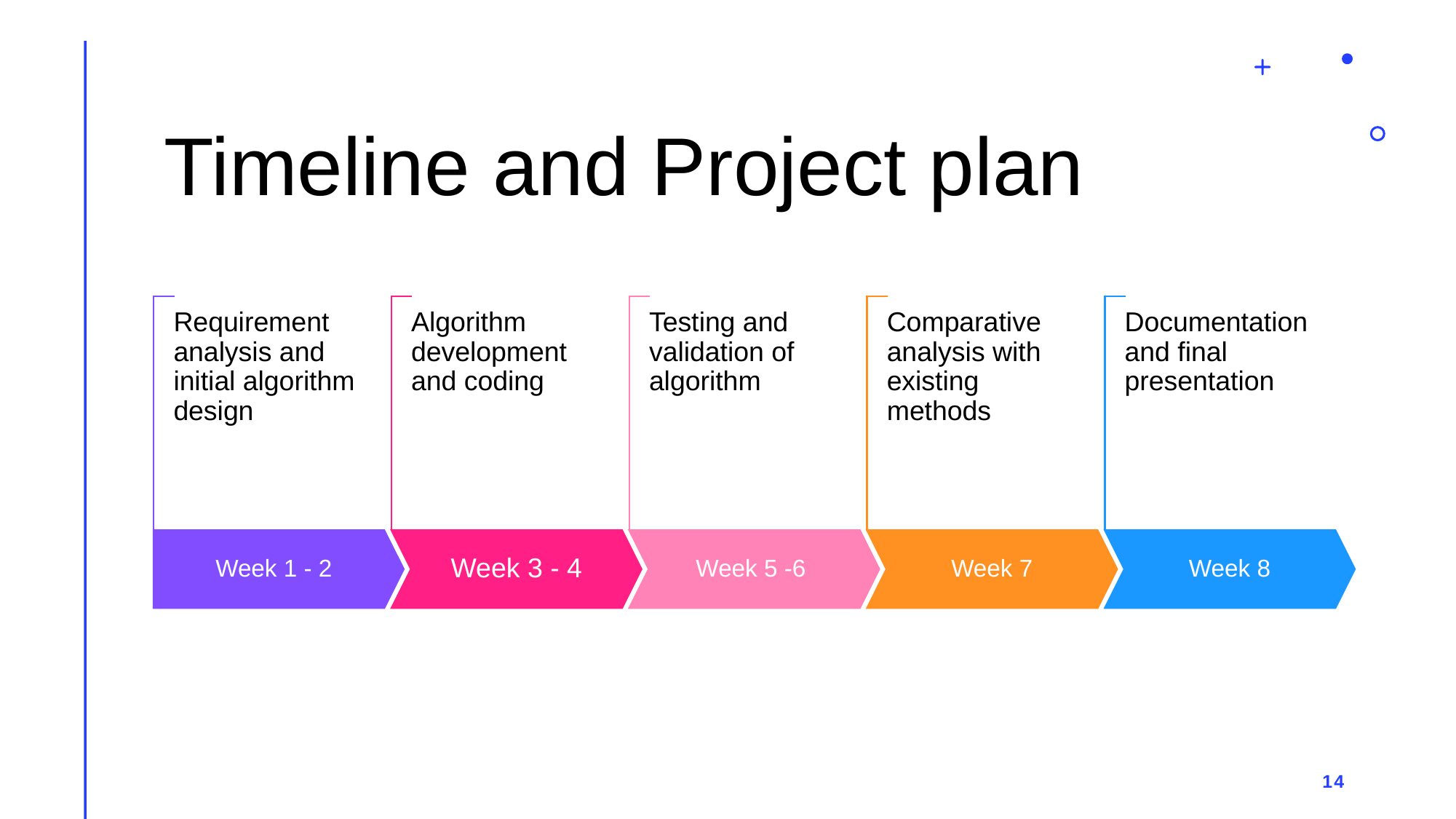

# Timeline and Project plan
Week 1 - 2
Requirement analysis and initial algorithm design
Week 3 - 4
Algorithm development and coding
Week 5 -6
Testing and validation of algorithm
Week 7
Comparative analysis with existing methods
Week 8
Documentation and final presentation
14